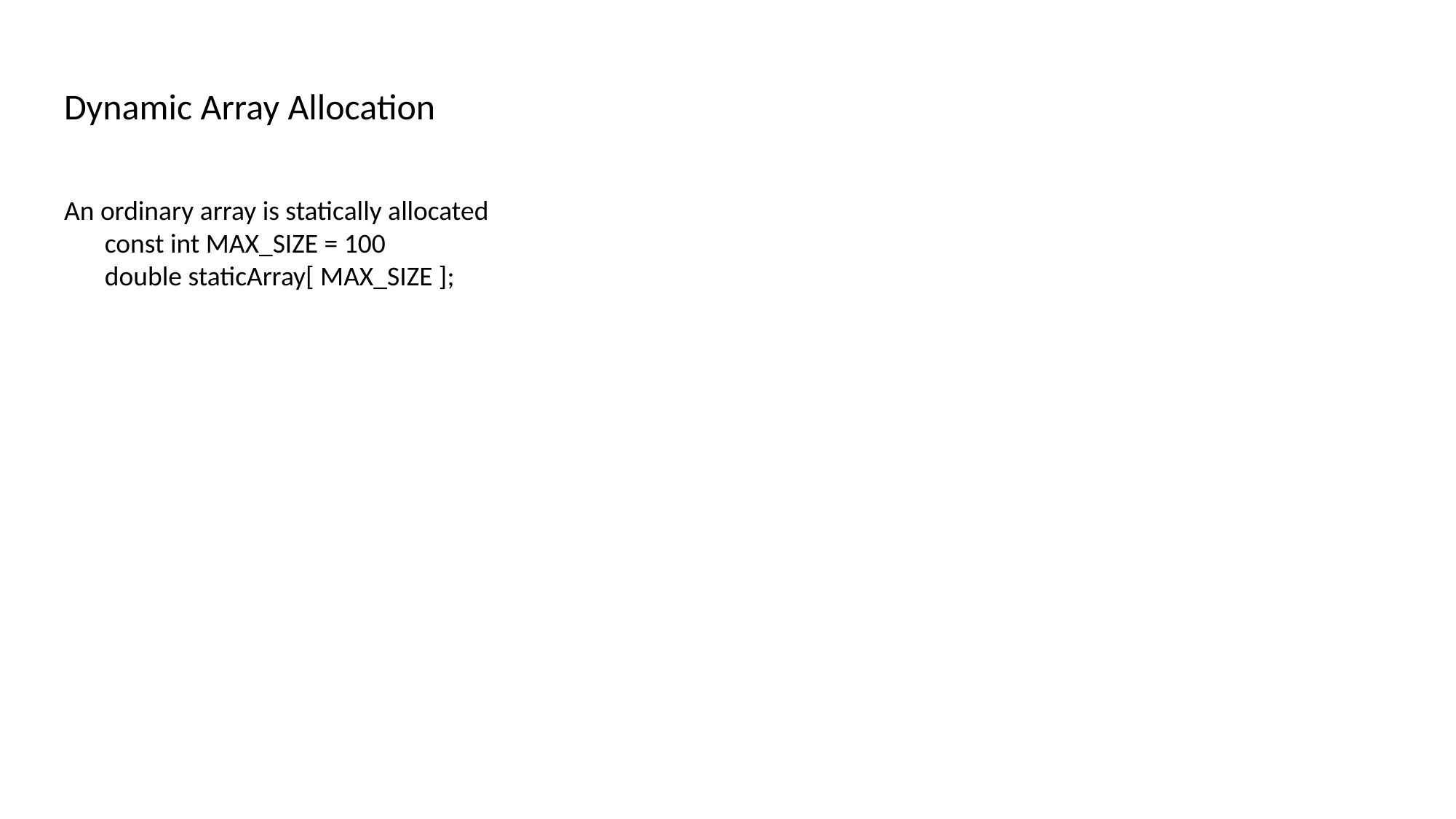

Dynamic Array Allocation

An ordinary array is statically allocated
	const int MAX_SIZE = 100
	double staticArray[ MAX_SIZE ];